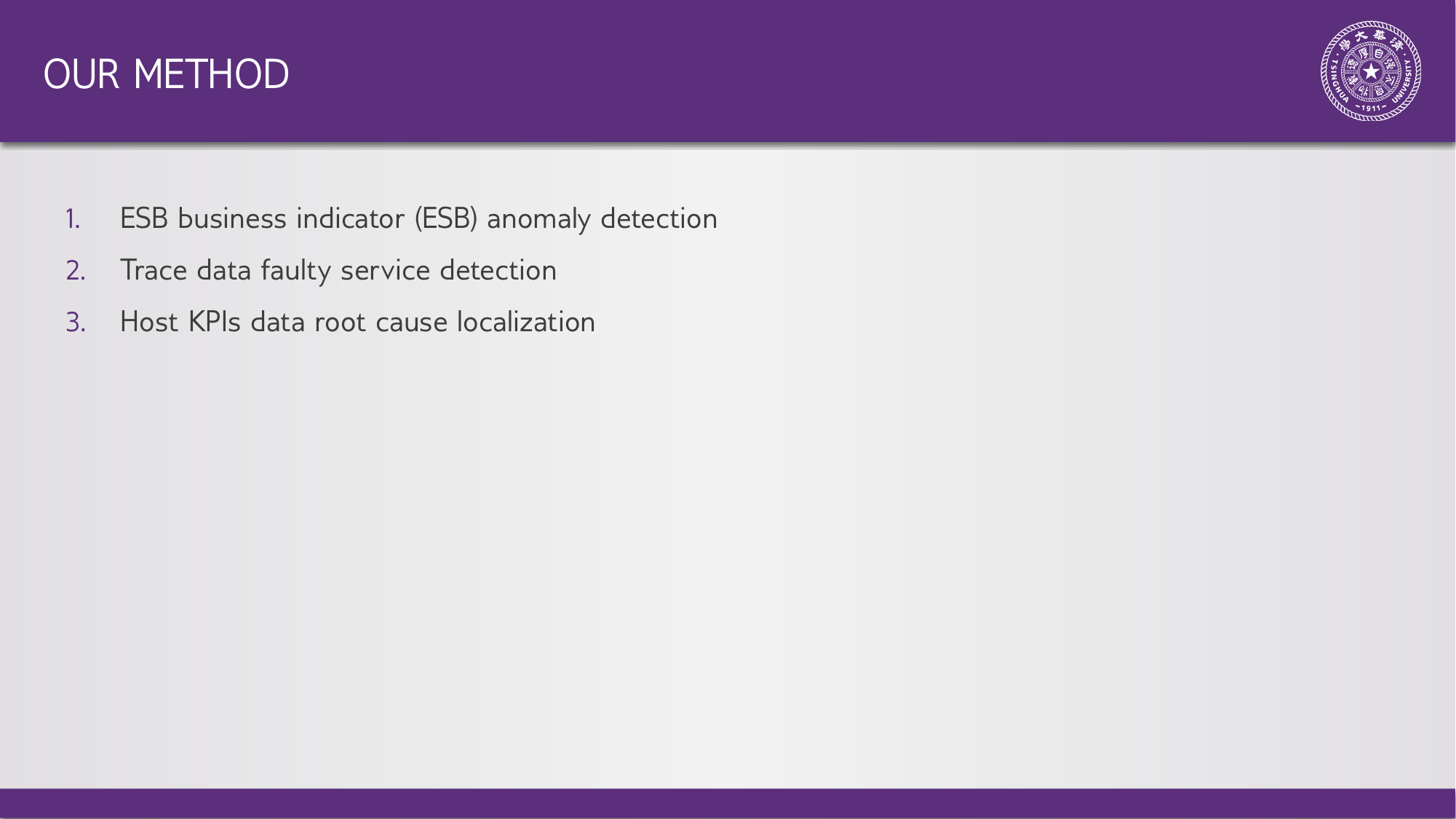

# Our method

ESB business indicator (ESB) anomaly detection
Trace data faulty service detection
Host KPIs data root cause localization